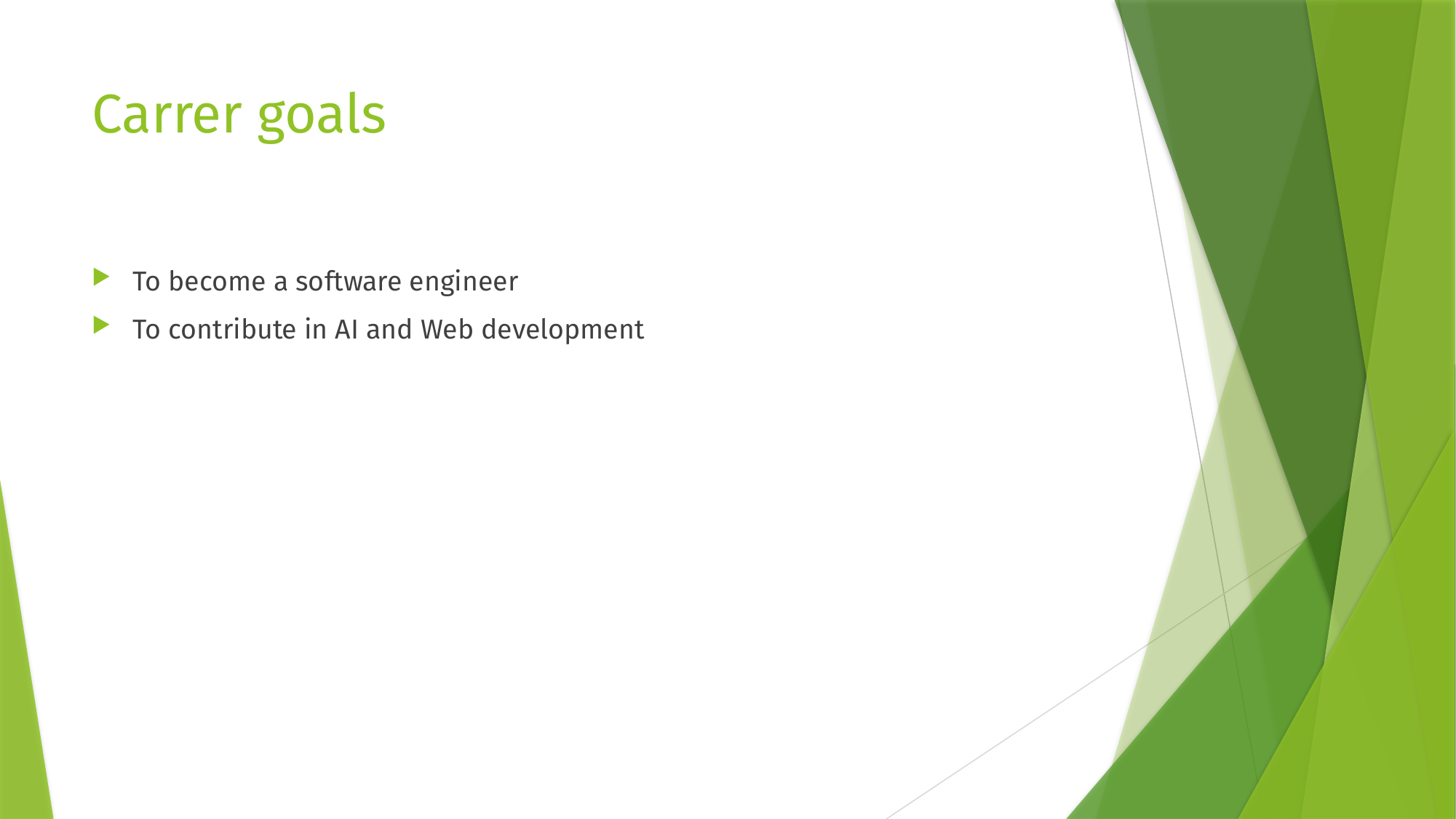

# Carrer goals
To become a software engineer
To contribute in AI and Web development